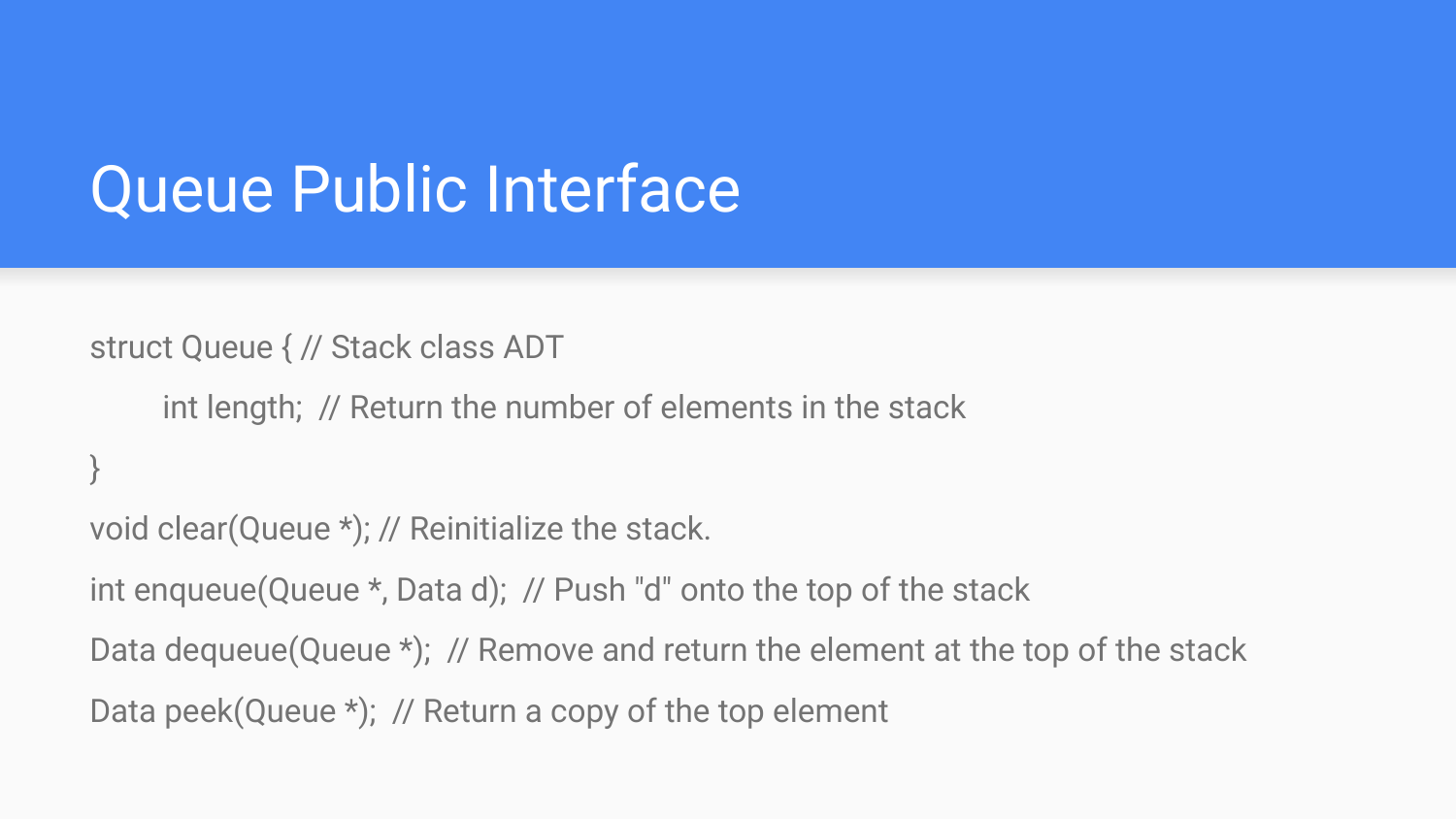

# Queue Public Interface
struct Queue { // Stack class ADT
int length;  // Return the number of elements in the stack
}
void clear(Queue *); // Reinitialize the stack.
int enqueue(Queue *, Data d);  // Push "d" onto the top of the stack
Data dequeue(Queue *);  // Remove and return the element at the top of the stack
Data peek(Queue *);  // Return a copy of the top element